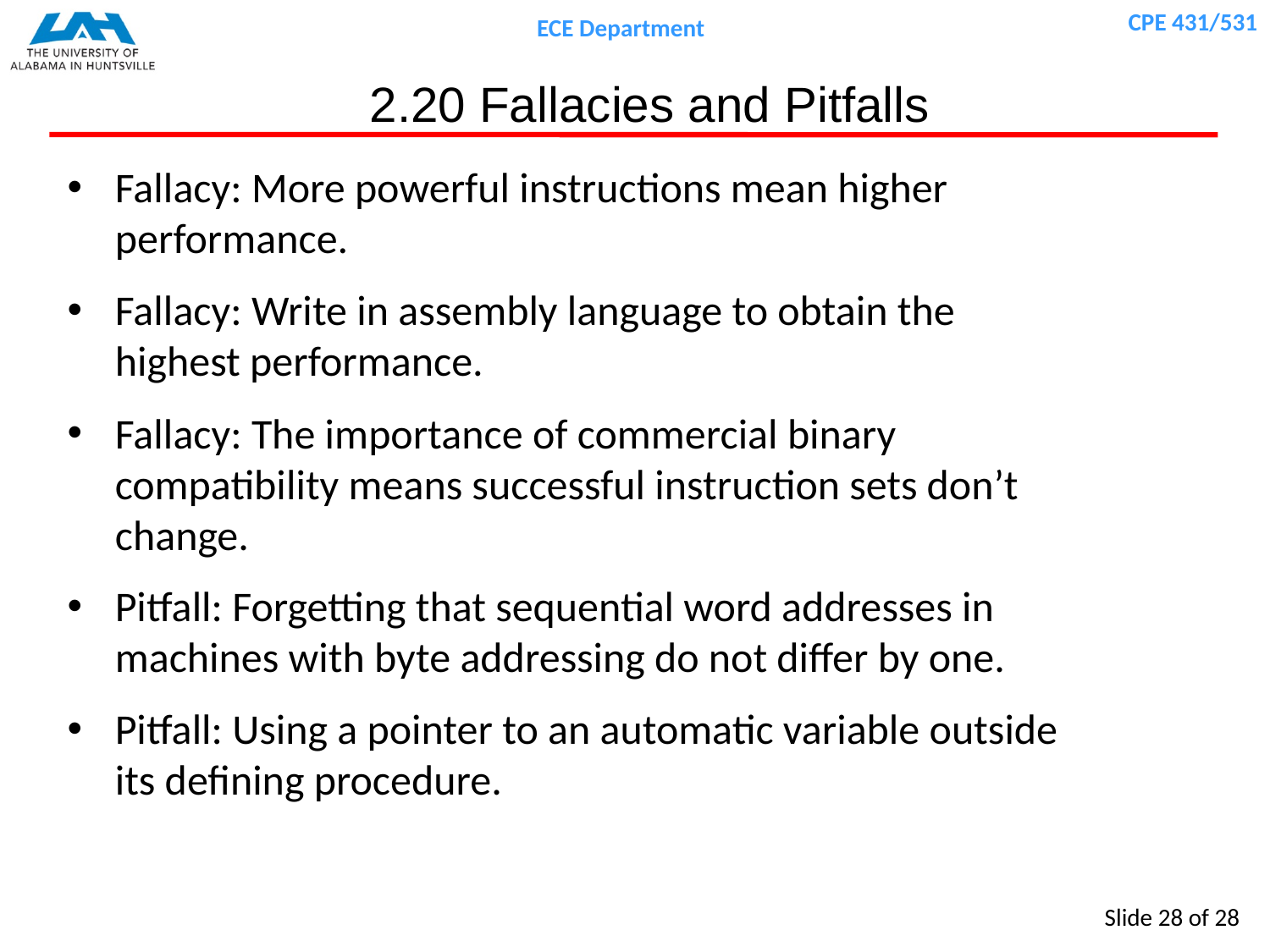

# 2.20 Fallacies and Pitfalls
Fallacy: More powerful instructions mean higher performance.
Fallacy: Write in assembly language to obtain the highest performance.
Fallacy: The importance of commercial binary compatibility means successful instruction sets don’t change.
Pitfall: Forgetting that sequential word addresses in machines with byte addressing do not differ by one.
Pitfall: Using a pointer to an automatic variable outside its defining procedure.